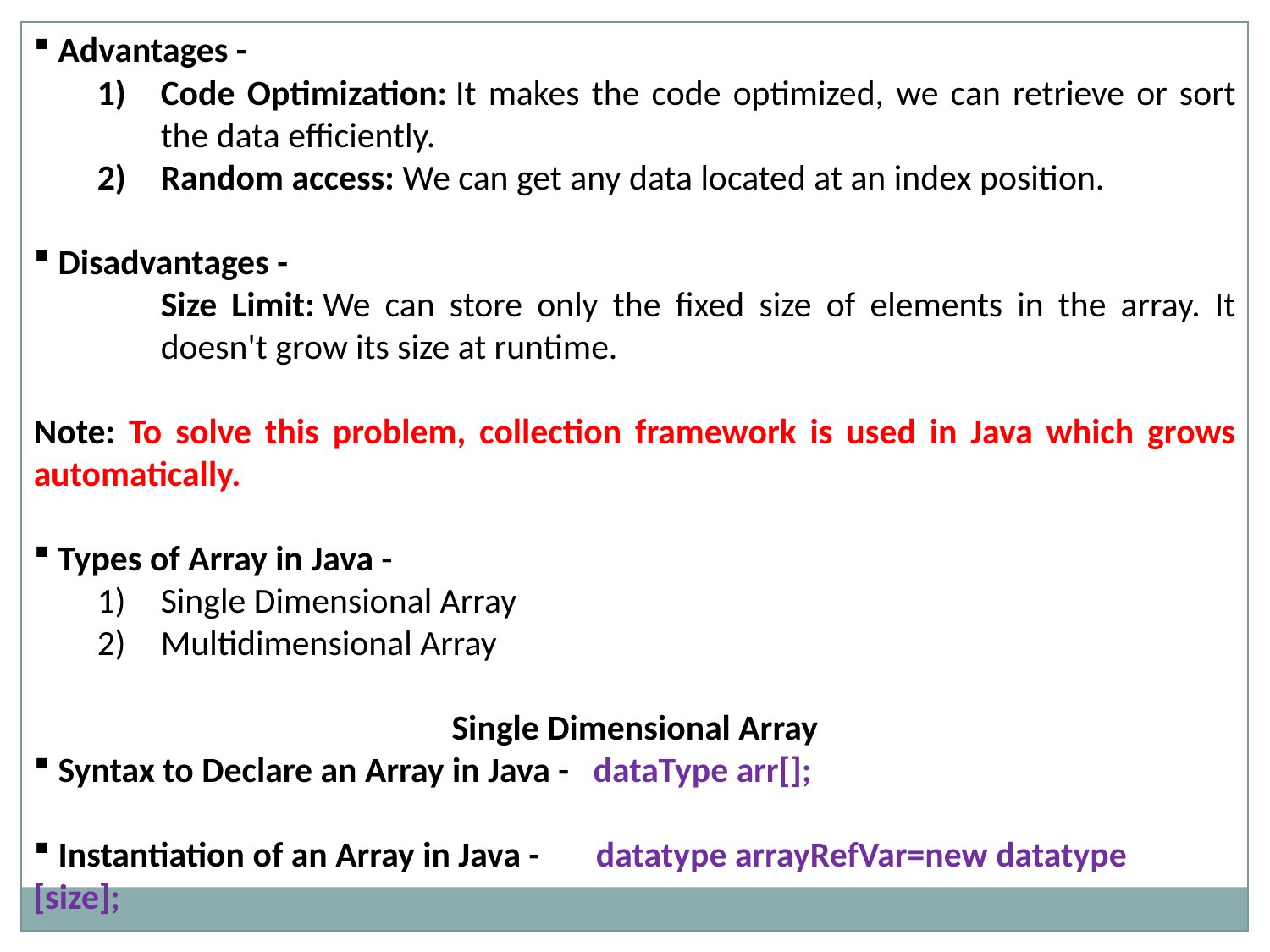

Advantages -
Code Optimization: It makes the code optimized, we can retrieve or sort the data efficiently.
Random access: We can get any data located at an index position.

 Disadvantages -
Size Limit: We can store only the fixed size of elements in the array. It doesn't grow its size at runtime.

Note: To solve this problem, collection framework is used in Java which grows automatically.

 Types of Array in Java -
Single Dimensional Array
Multidimensional Array

Single Dimensional Array
 Syntax to Declare an Array in Java -   dataType arr[];

 Instantiation of an Array in Java -       datatype arrayRefVar=new datatype [size];